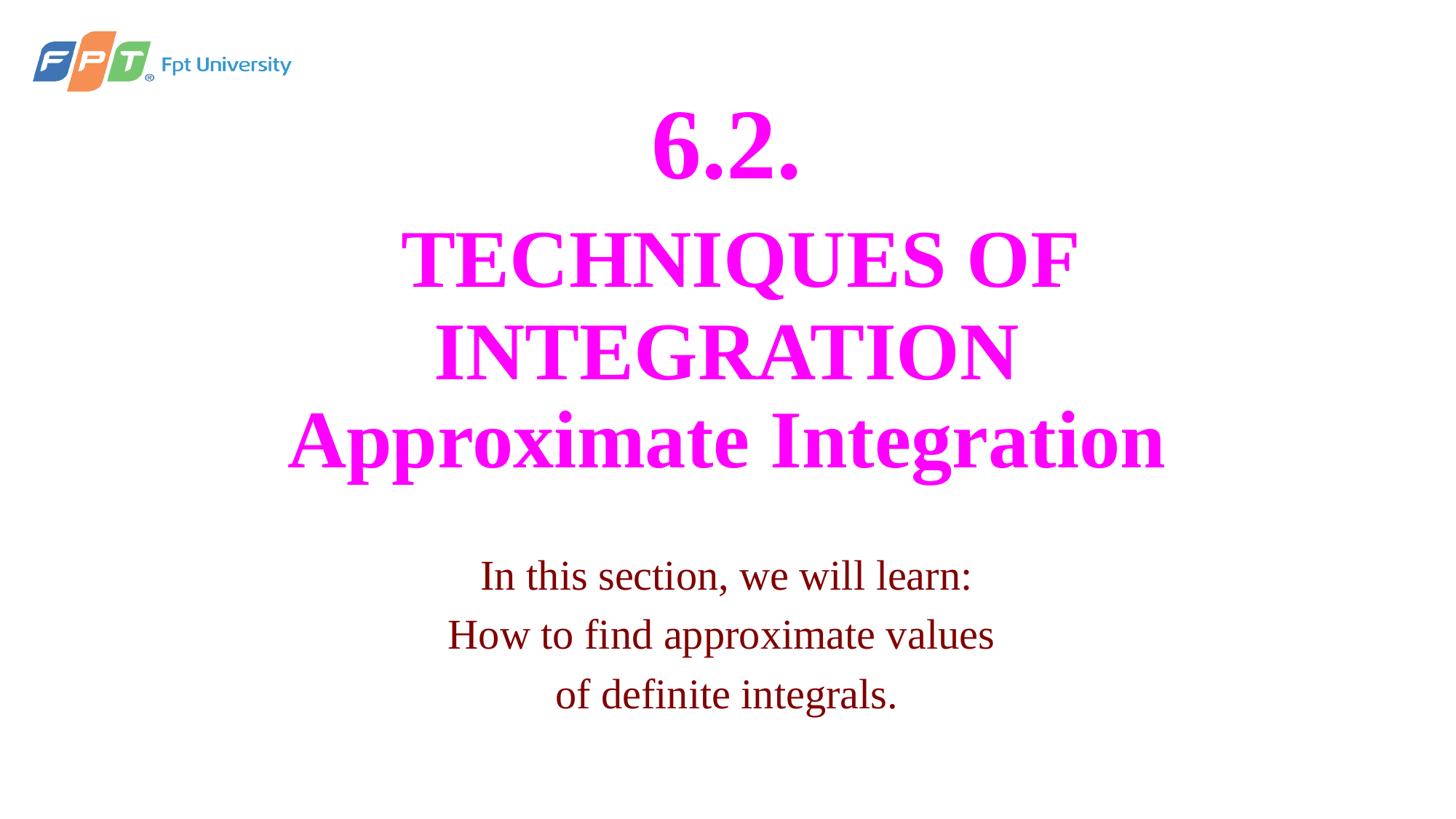

# 6.2. TECHNIQUES OF INTEGRATION Approximate Integration
In this section, we will learn:
How to find approximate values
of definite integrals.